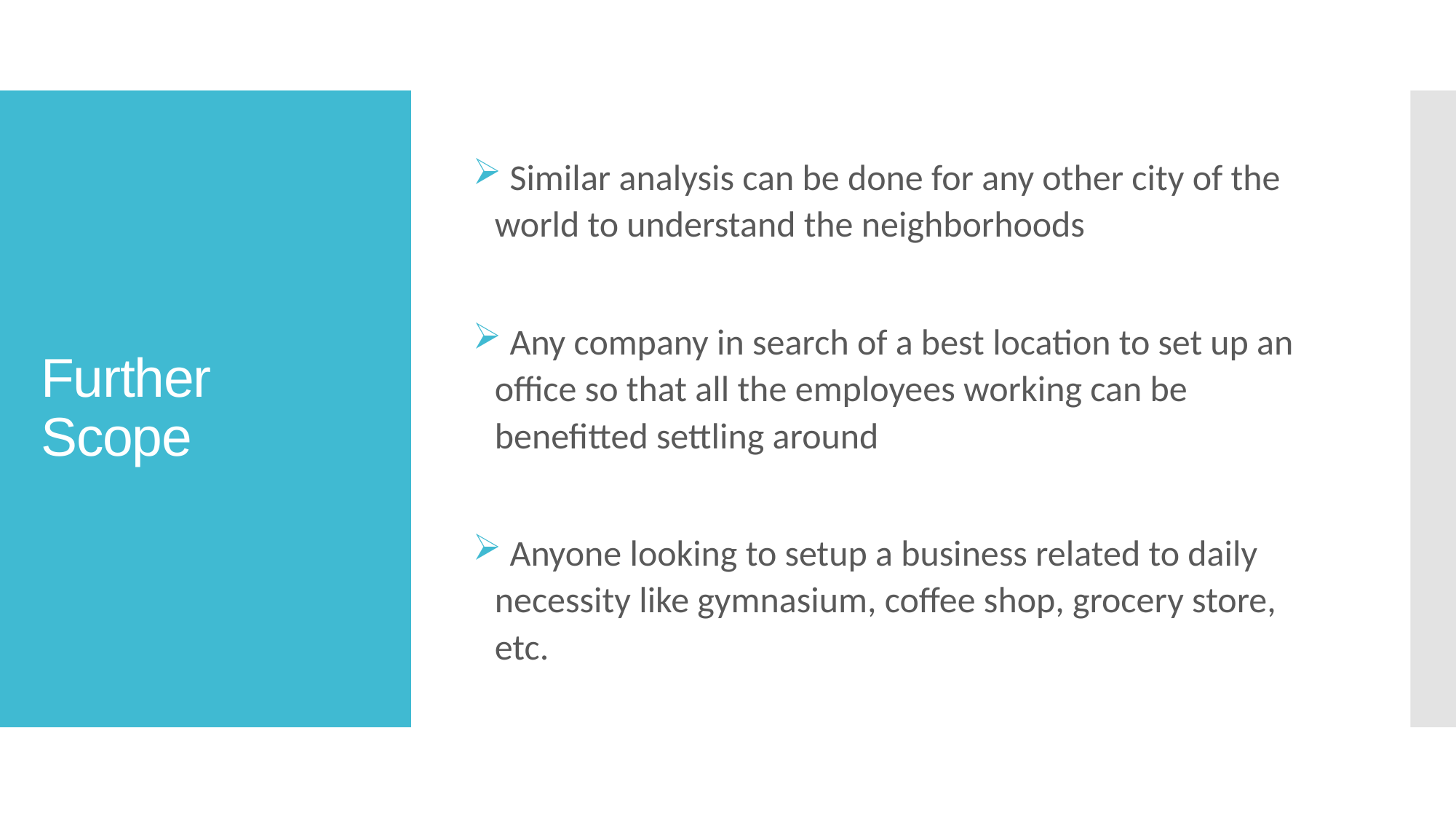

Similar analysis can be done for any other city of the world to understand the neighborhoods

 Any company in search of a best location to set up an office so that all the employees working can be benefitted settling around

 Anyone looking to setup a business related to daily necessity like gymnasium, coffee shop, grocery store, etc.
# Further Scope